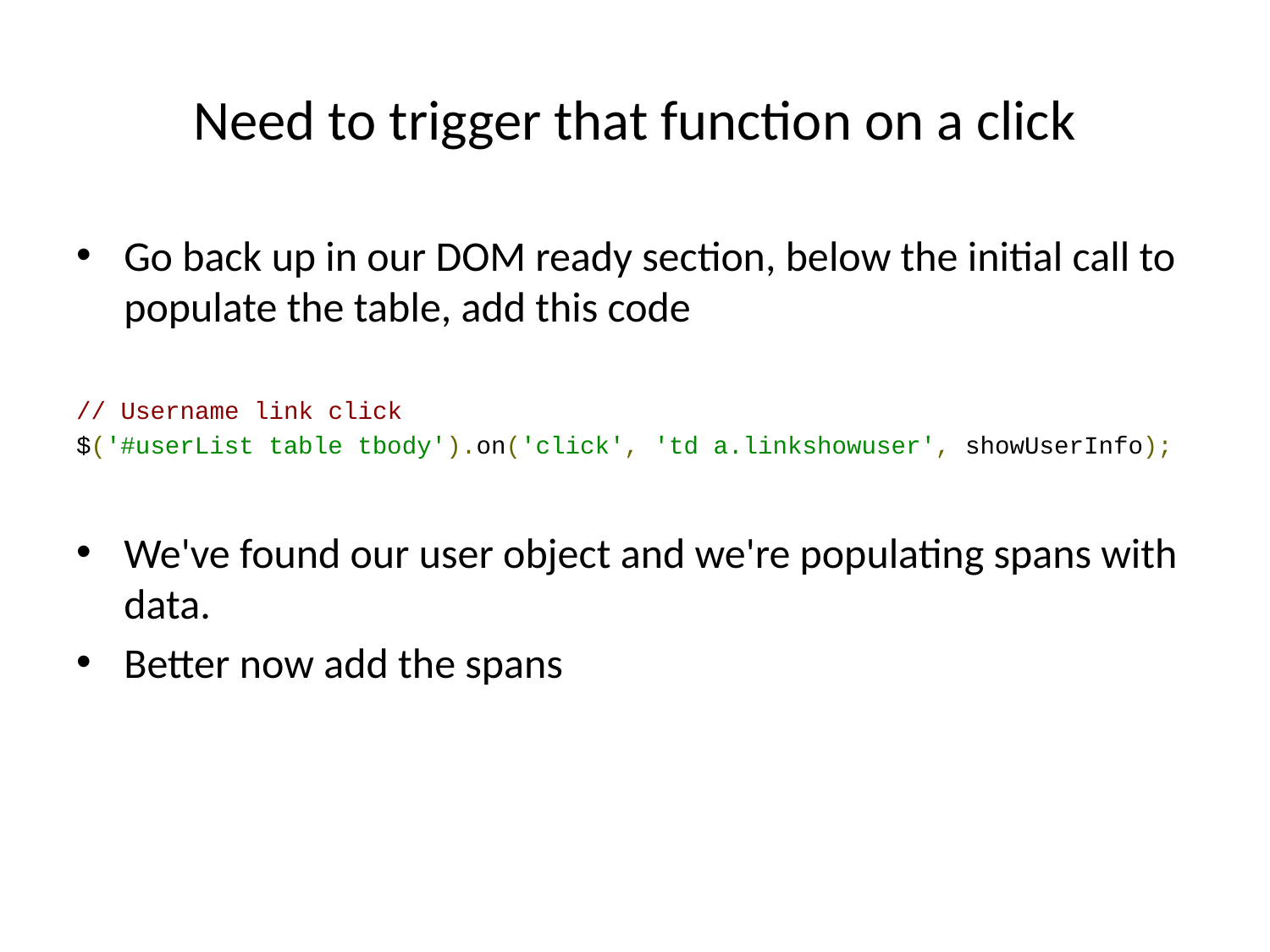

# Need to trigger that function on a click
Go back up in our DOM ready section, below the initial call to populate the table, add this code

// Username link click
$('#userList table tbody').on('click', 'td a.linkshowuser', showUserInfo);

We've found our user object and we're populating spans with data.
Better now add the spans